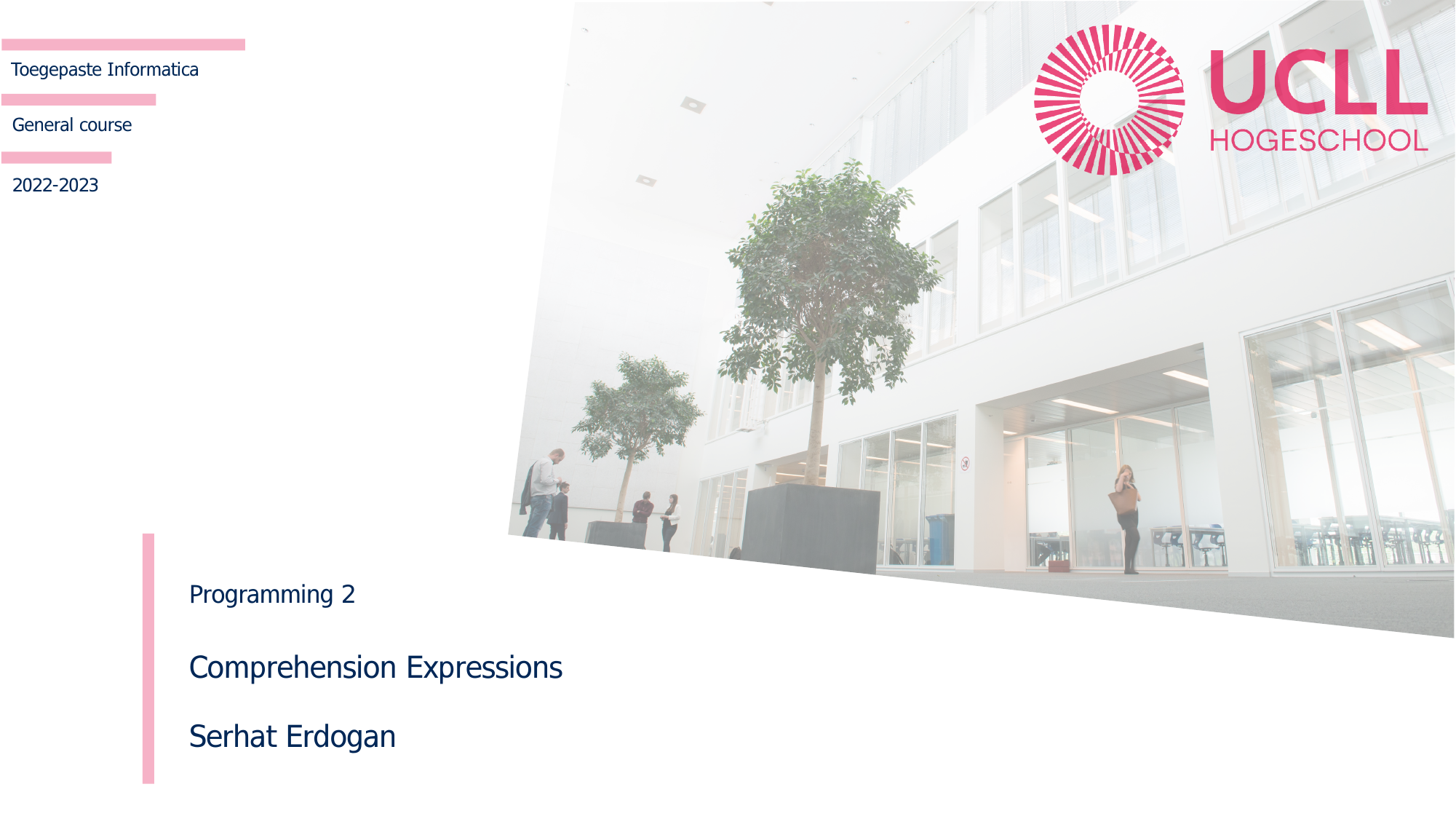

General course
2022-2023
Programming 2
Comprehension Expressions
Serhat Erdogan